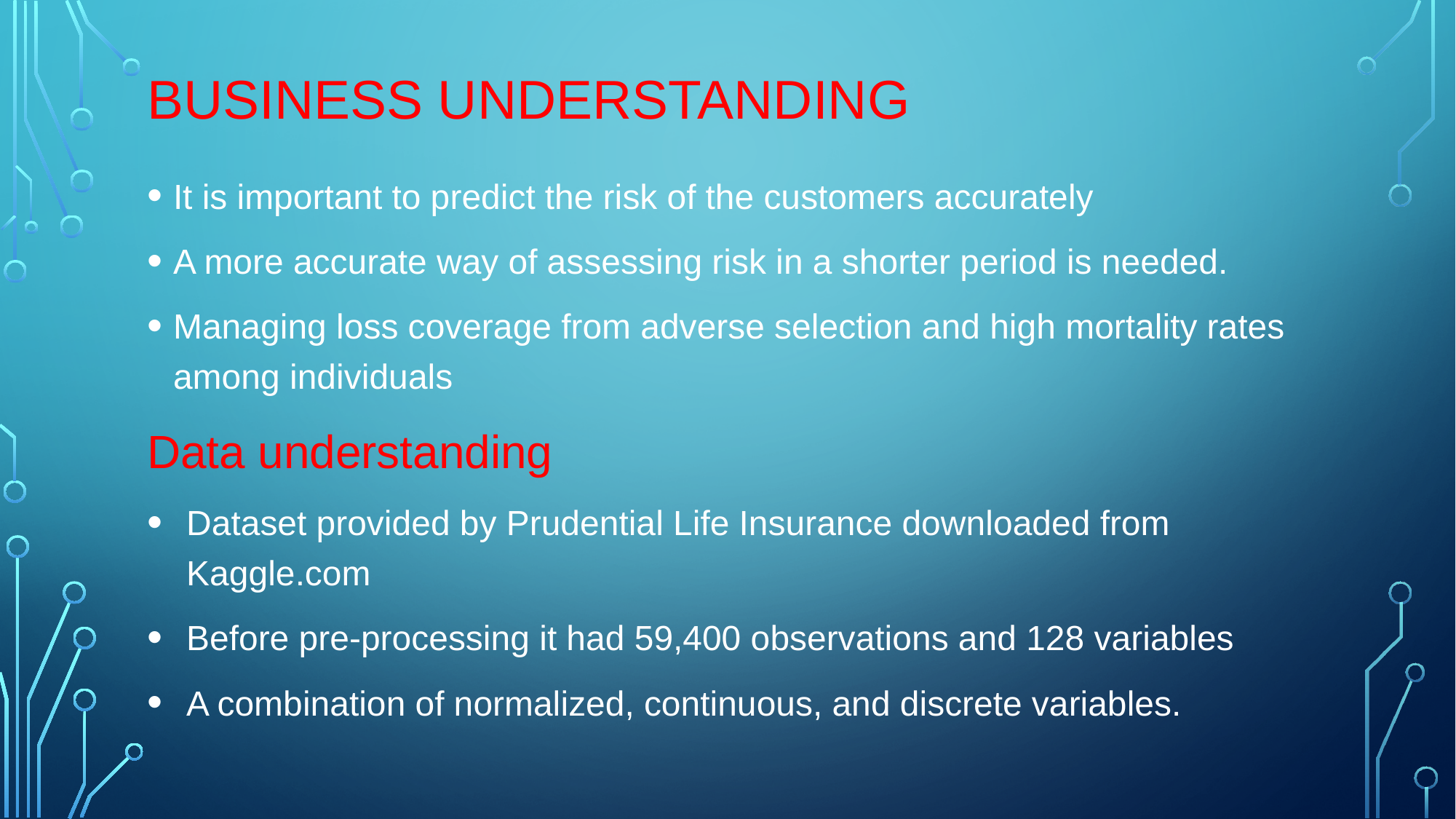

# Business understanding
It is important to predict the risk of the customers accurately
A more accurate way of assessing risk in a shorter period is needed.
Managing loss coverage from adverse selection and high mortality rates among individuals
Data understanding
Dataset provided by Prudential Life Insurance downloaded from Kaggle.com
Before pre-processing it had 59,400 observations and 128 variables
A combination of normalized, continuous, and discrete variables.